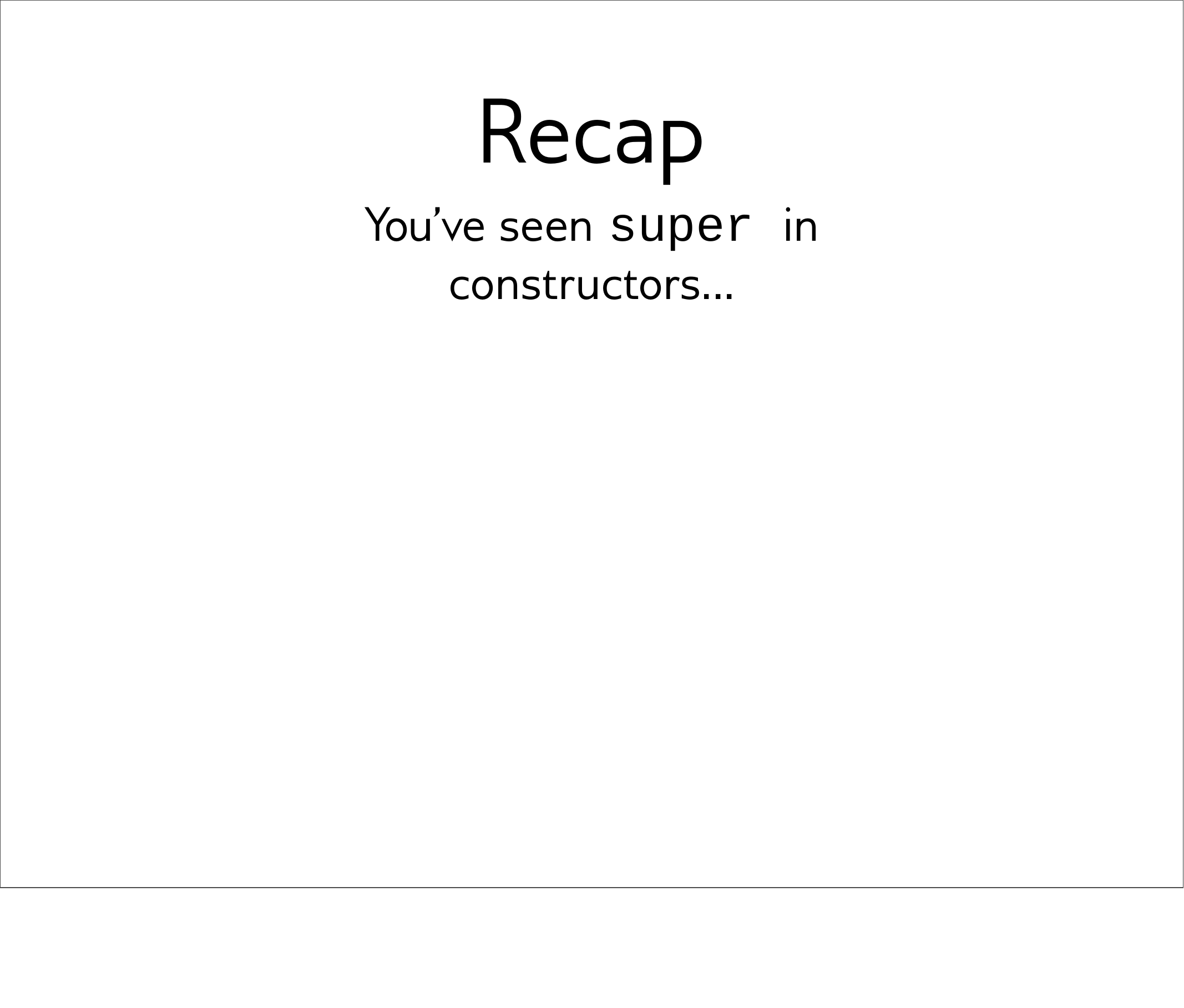

# Recap
You’ve seen super in constructors...